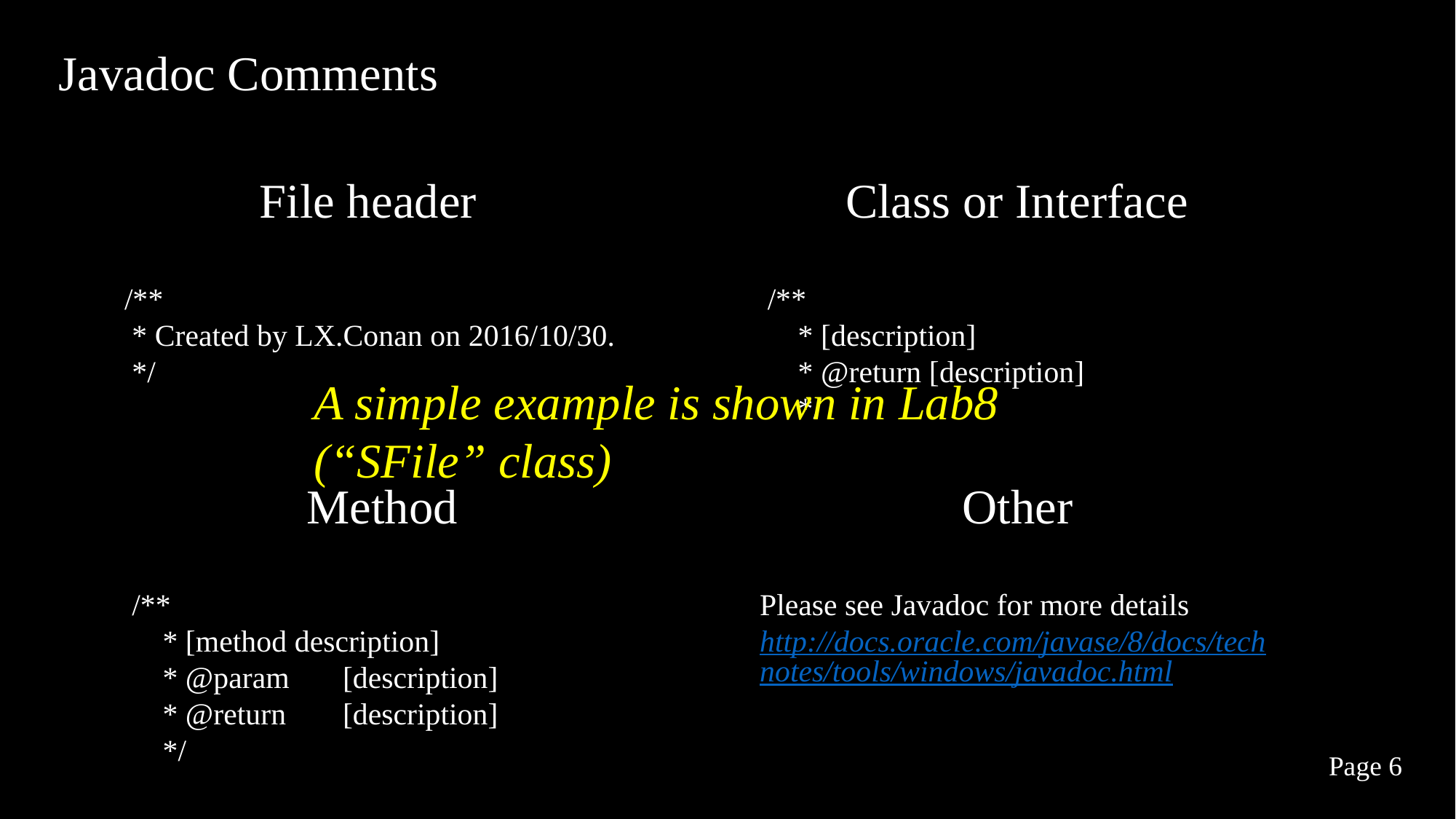

Javadoc Comments
File header
Class or Interface
/**
 * Created by LX.Conan on 2016/10/30.
 */
 /**
     * [description]
     * @return [description]
     */
A simple example is shown in Lab8 (“SFile” class)
Method
Other
 /**
     * [method description]
     * @param	[description]
     * @return	[description]
     */
Please see Javadoc for more details
http://docs.oracle.com/javase/8/docs/technotes/tools/windows/javadoc.html
Page 6